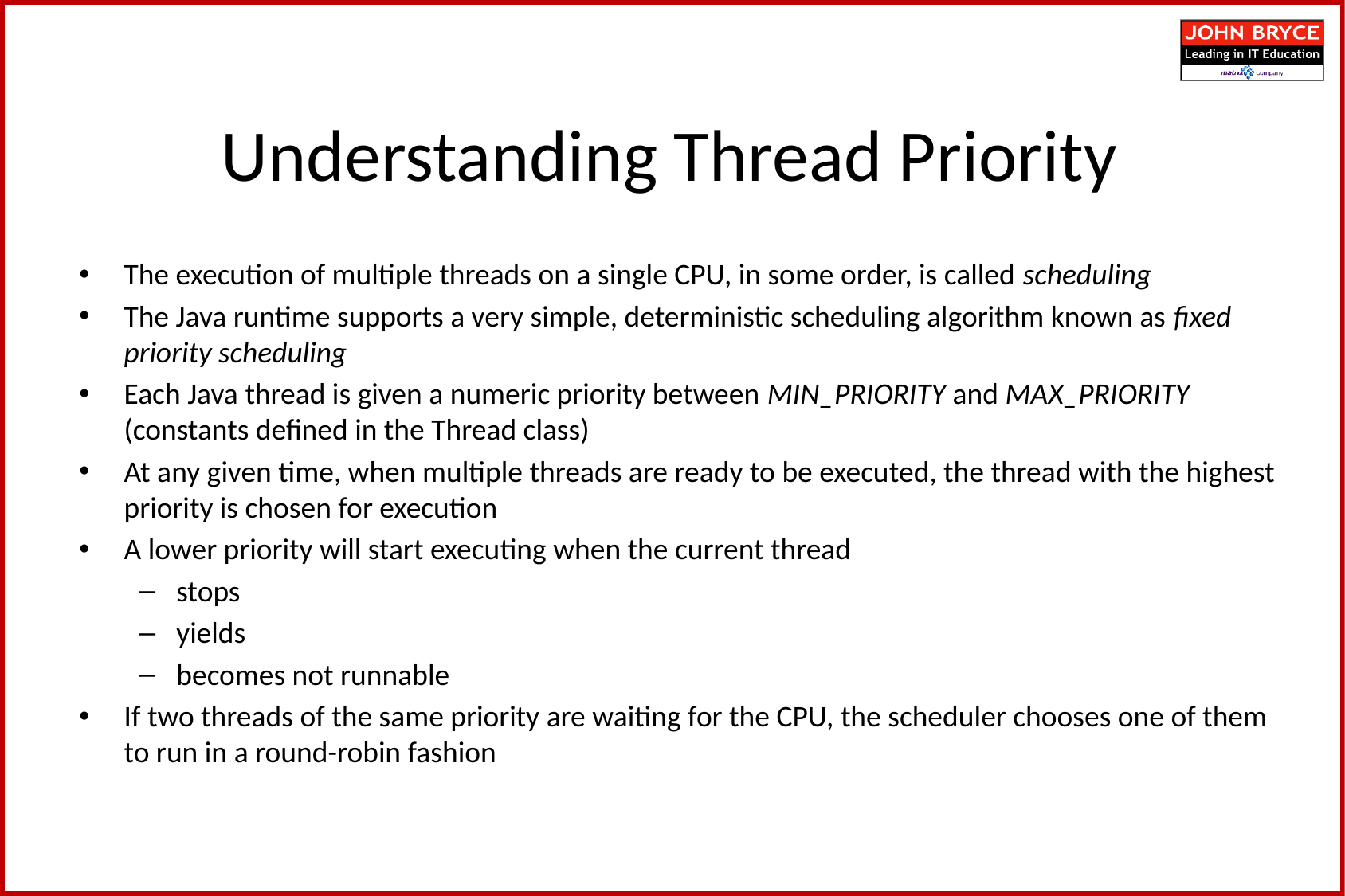

Understanding Thread Priority
The execution of multiple threads on a single CPU, in some order, is called scheduling
The Java runtime supports a very simple, deterministic scheduling algorithm known as fixed priority scheduling
Each Java thread is given a numeric priority between MIN_PRIORITY and MAX_PRIORITY (constants defined in the Thread class)
At any given time, when multiple threads are ready to be executed, the thread with the highest priority is chosen for execution
A lower priority will start executing when the current thread
stops
yields
becomes not runnable
If two threads of the same priority are waiting for the CPU, the scheduler chooses one of them to run in a round-robin fashion